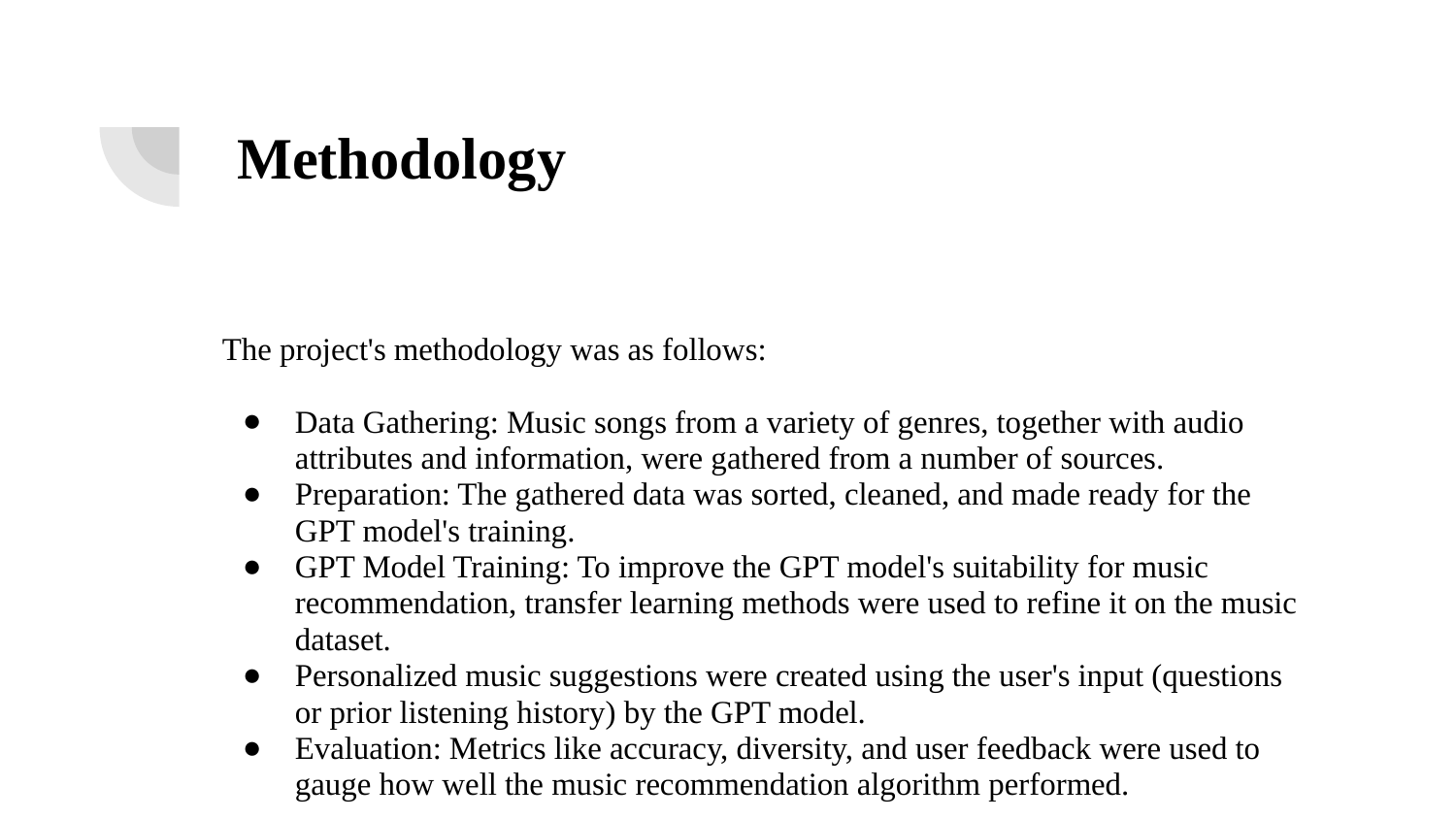

# Methodology
The project's methodology was as follows:

Data Gathering: Music songs from a variety of genres, together with audio attributes and information, were gathered from a number of sources.
Preparation: The gathered data was sorted, cleaned, and made ready for the GPT model's training.
GPT Model Training: To improve the GPT model's suitability for music recommendation, transfer learning methods were used to refine it on the music dataset.
Personalized music suggestions were created using the user's input (questions or prior listening history) by the GPT model.
Evaluation: Metrics like accuracy, diversity, and user feedback were used to gauge how well the music recommendation algorithm performed.